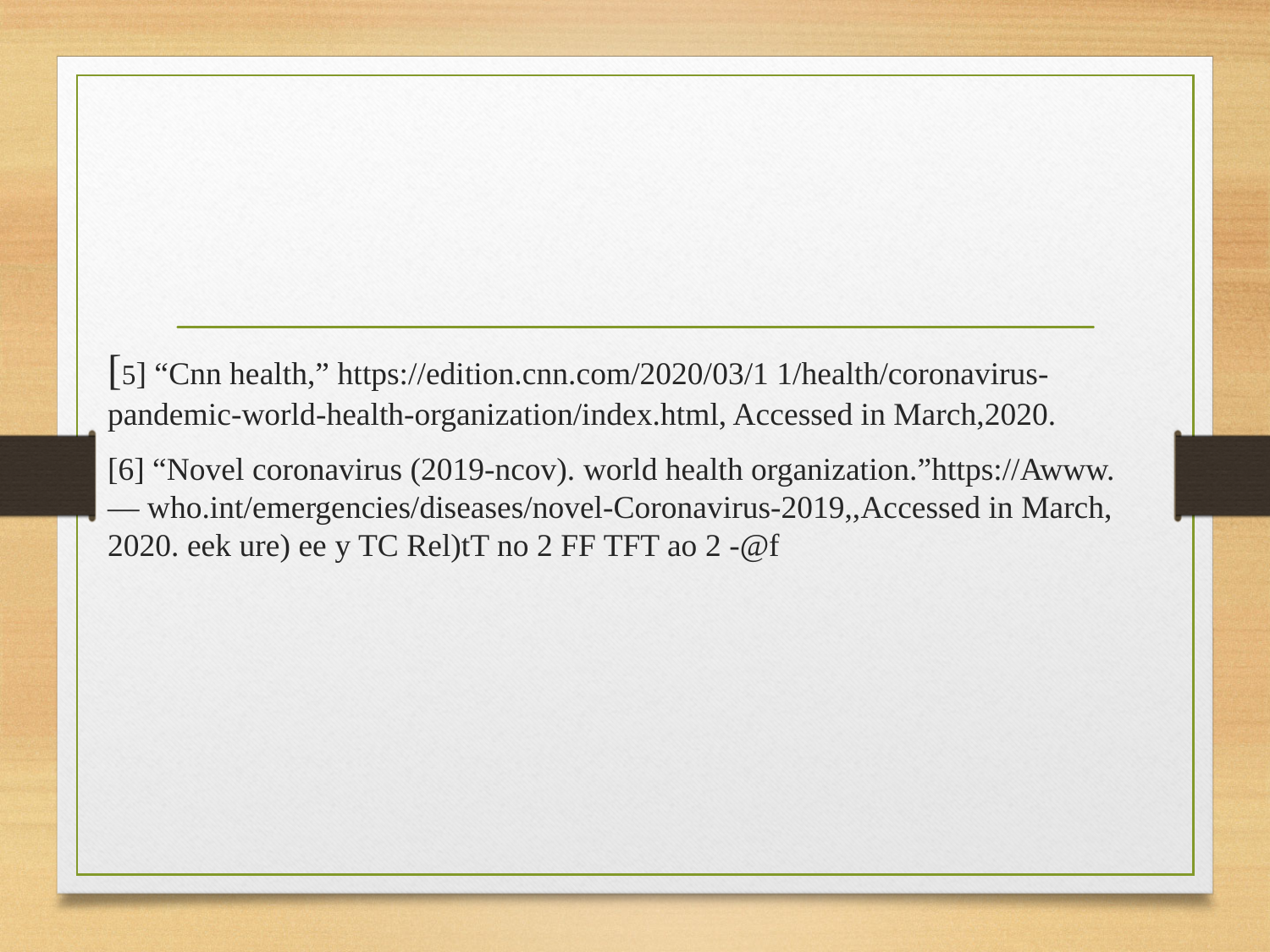

[5] “Cnn health,” https://edition.cnn.com/2020/03/1 1/health/coronavirus-pandemic-world-health-organization/index.html, Accessed in March,2020.
[6] “Novel coronavirus (2019-ncov). world health organization.”https://Awww. — who.int/emergencies/diseases/novel-Coronavirus-2019,,Accessed in March, 2020. eek ure) ee y TC Rel)tT no 2 FF TFT ao 2 -@f